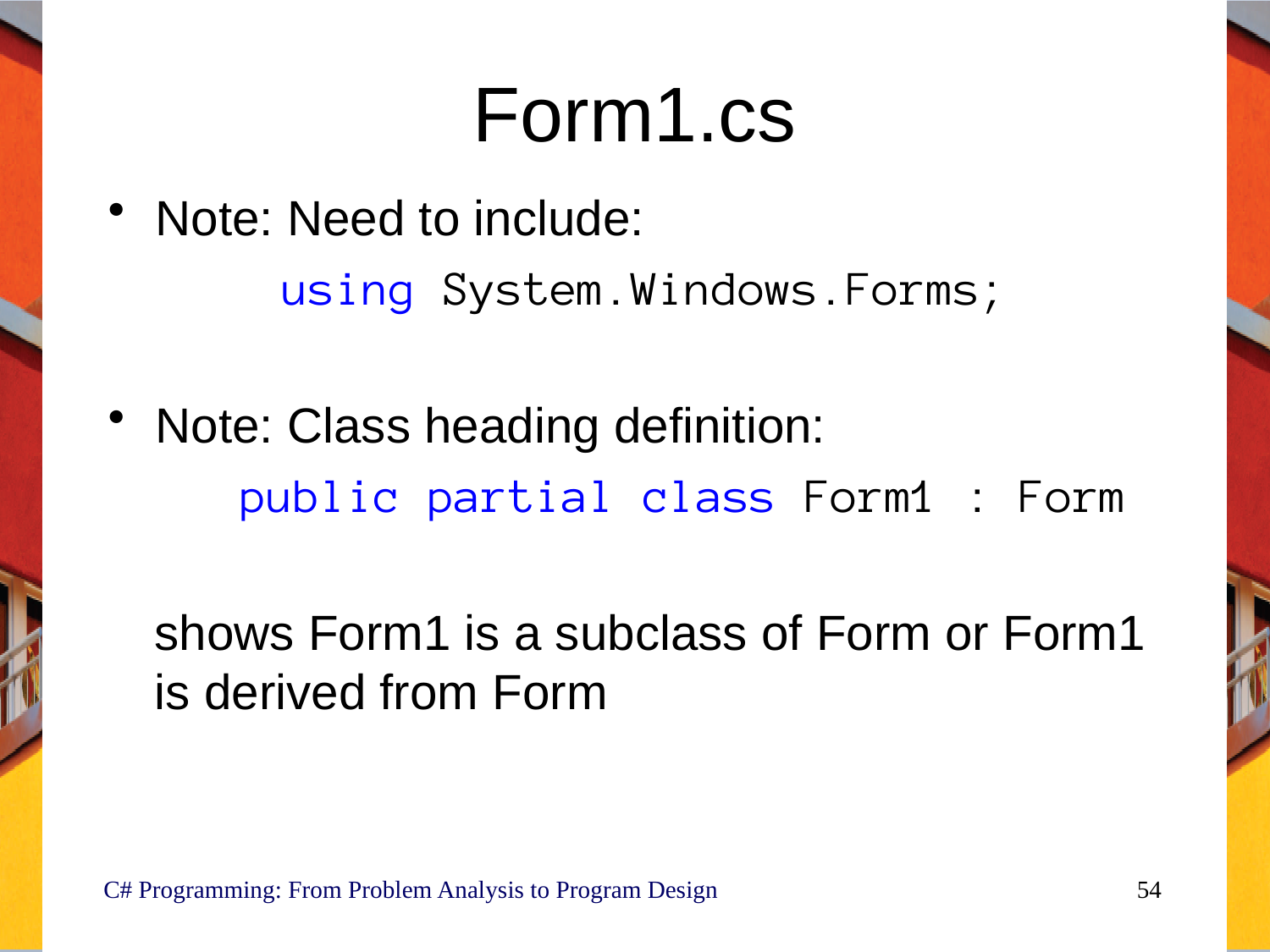

Form1.cs
Note: Need to include:
		using System.Windows.Forms;

Note: Class heading definition:
   public partial class Form1 : Form

shows Form1 is a subclass of Form or Form1 is derived from Form
 C# Programming: From Problem Analysis to Program Design
54